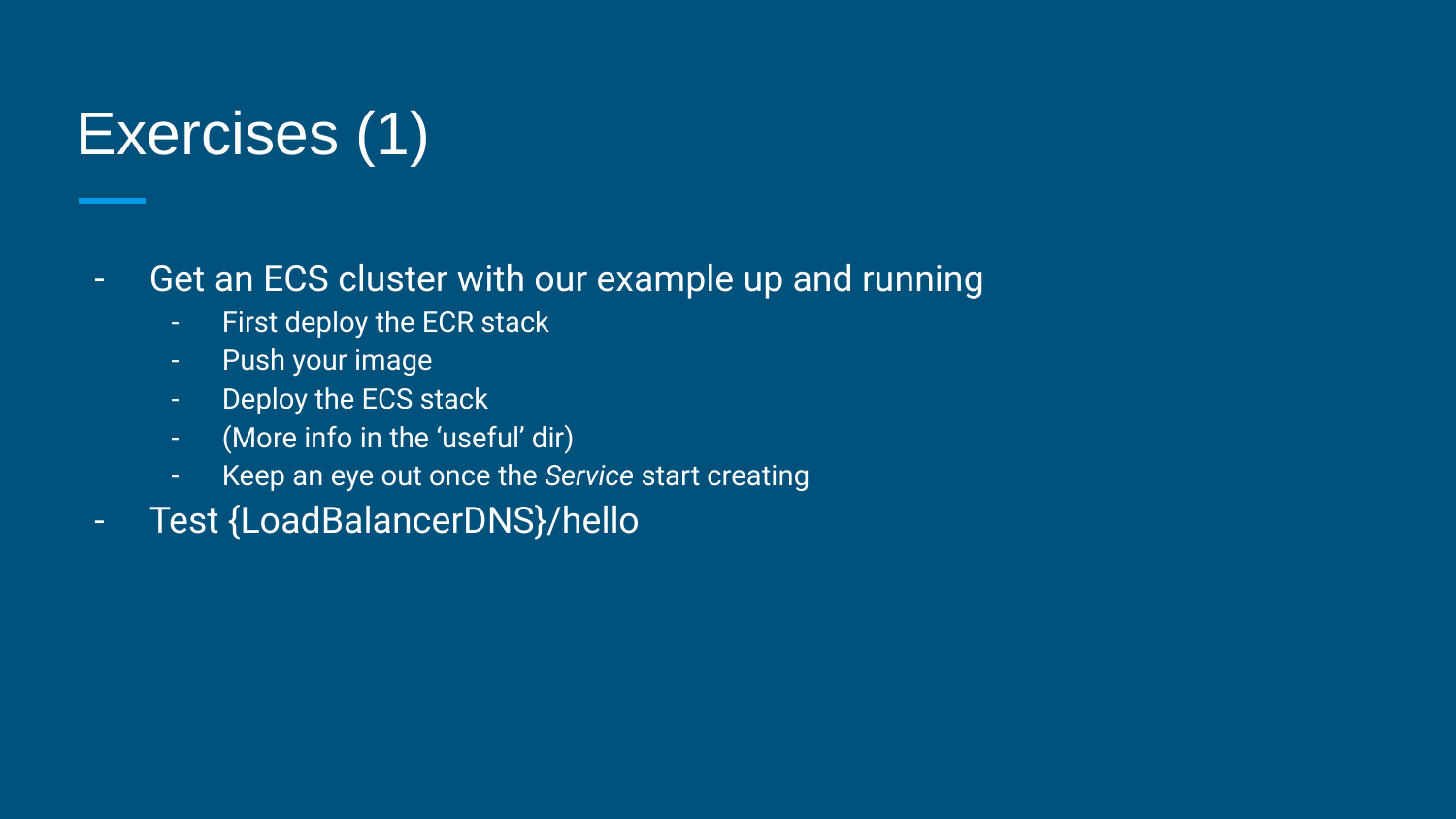

# Exercises (1)
Get an ECS cluster with our example up and running
First deploy the ECR stack
Push your image
Deploy the ECS stack
(More info in the ‘useful’ dir)
Keep an eye out once the Service start creating
Test {LoadBalancerDNS}/hello